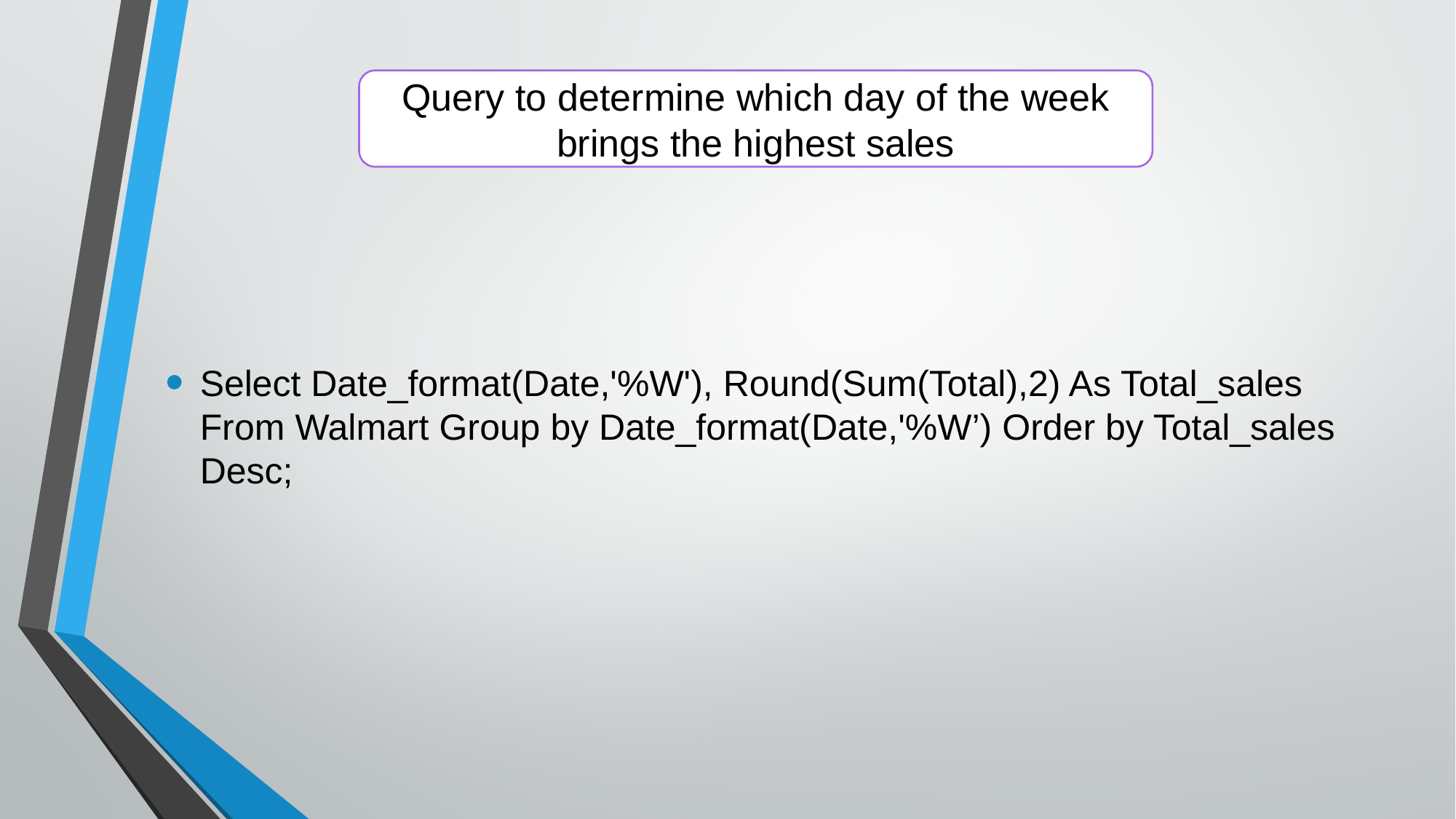

Query to determine which day of the week brings the highest sales
Select Date_format(Date,'%W'), Round(Sum(Total),2) As Total_sales From Walmart Group by Date_format(Date,'%W’) Order by Total_sales Desc;